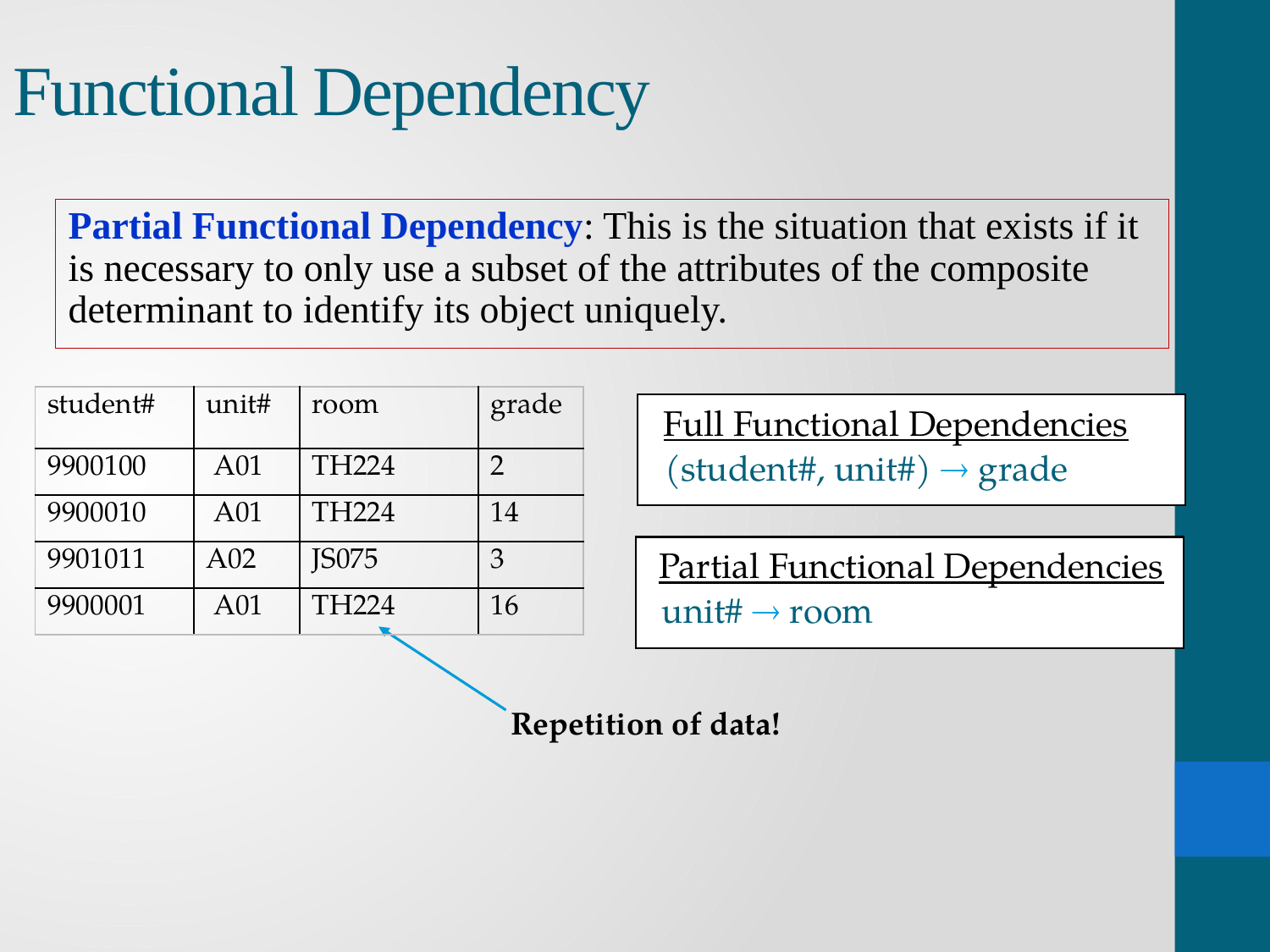

# Functional Dependency
Partial Functional Dependency: This is the situation that exists if it is necessary to only use a subset of the attributes of the composite determinant to identify its object uniquely.
| student# | unit# | room | grade |
| --- | --- | --- | --- |
| 9900100 | A01 | TH224 | 2 |
| 9900010 | A01 | TH224 | 14 |
| 9901011 | A02 | JS075 | 3 |
| 9900001 | A01 | TH224 | 16 |

Full Functional Dependencies
(student#, unit#) → grade

Partial Functional Dependencies
unit# → room

Repetition of data!